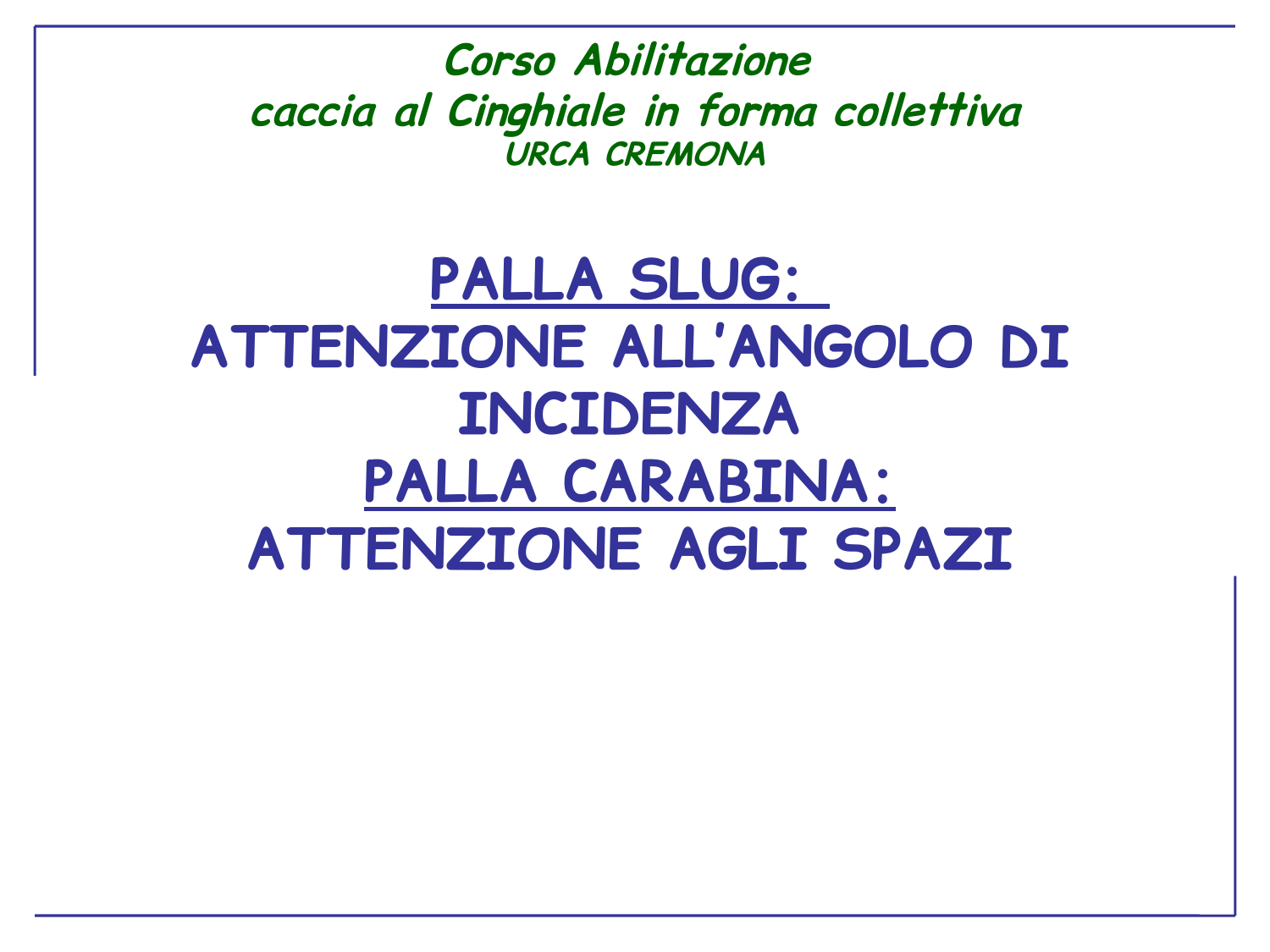

# PALLA SLUG: ATTENZIONE ALL’ANGOLO DI INCIDENZA PALLA CARABINA: ATTENZIONE AGLI SPAZI